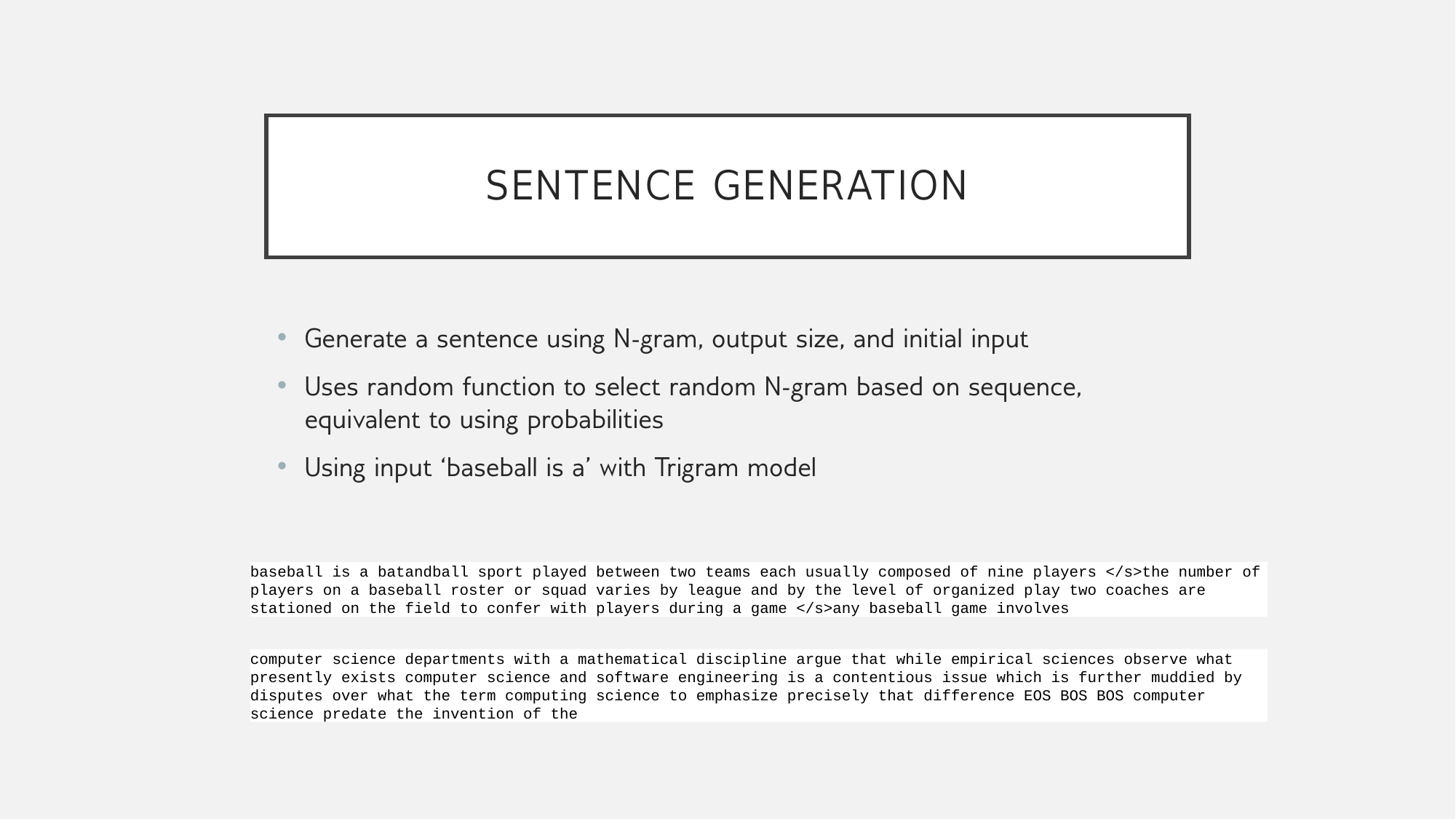

# Sentence Generation
Generate a sentence using N-gram, output size, and initial input
Uses random function to select random N-gram based on sequence, equivalent to using probabilities
Using input ‘baseball is a’ with Trigram model

baseball is a batandball sport played between two teams each usually composed of nine players </s>the number of players on a baseball roster or squad varies by league and by the level of organized play two coaches are stationed on the field to confer with players during a game </s>any baseball game involves
computer science departments with a mathematical discipline argue that while empirical sciences observe what presently exists computer science and software engineering is a contentious issue which is further muddied by disputes over what the term computing science to emphasize precisely that difference EOS BOS BOS computer science predate the invention of the